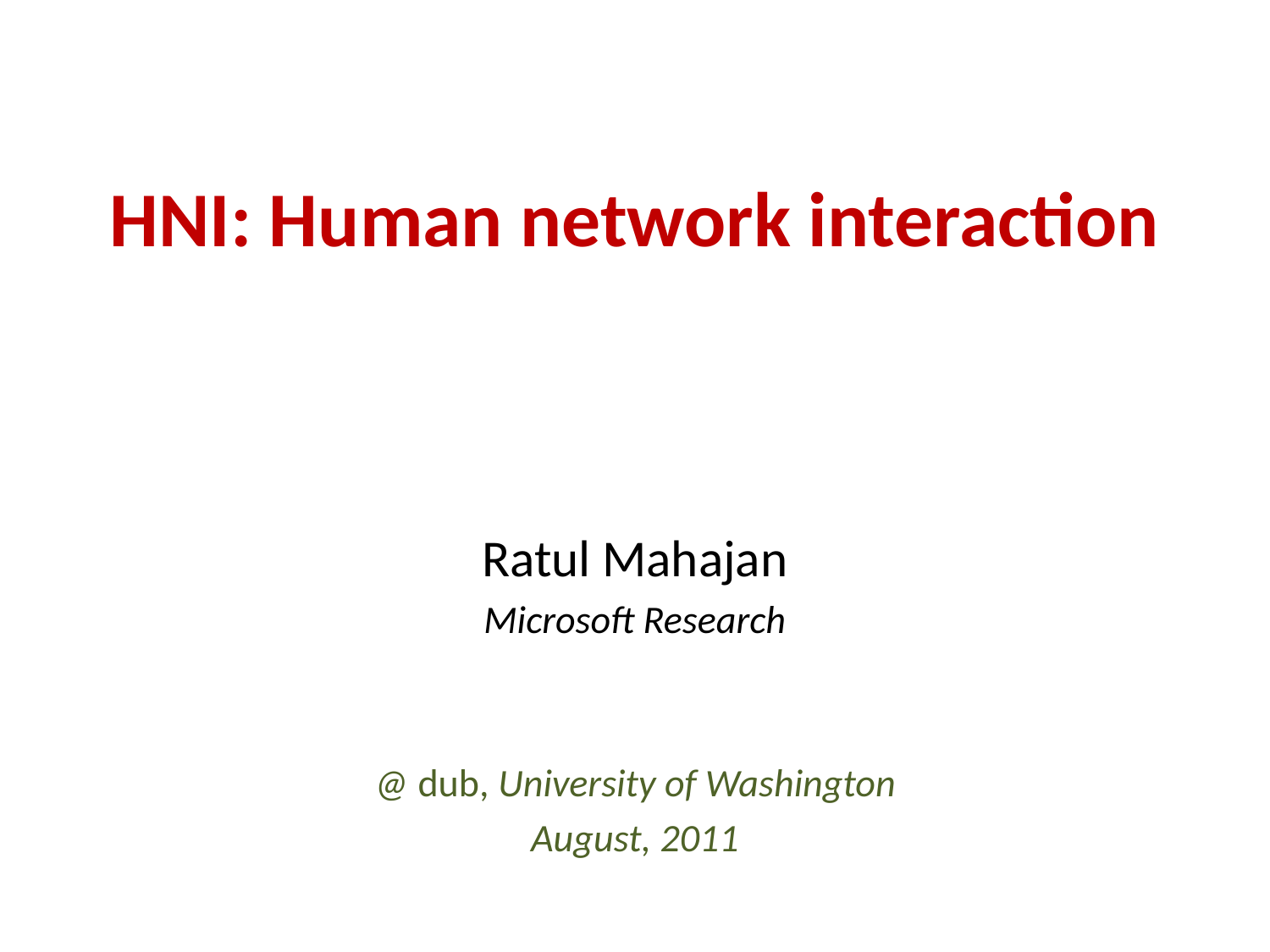

# HNI: Human network interaction
Ratul Mahajan
Microsoft Research

@ dub, University of Washington
August, 2011